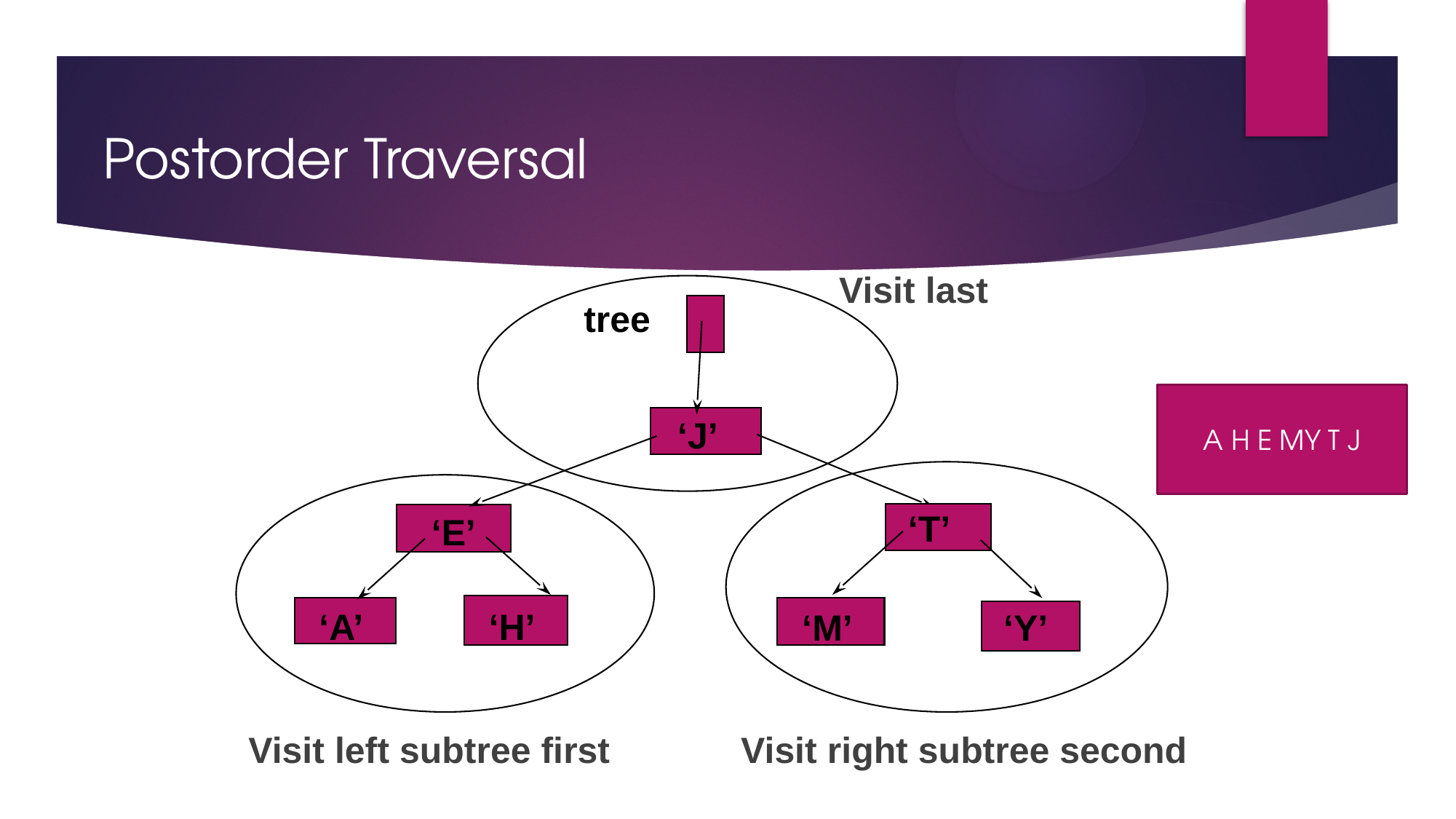

Postorder Traversal
Visit last

tree

A H E MY T J
‘J’

‘T’
 ‘E’

‘A’
‘H’
 ‘M’
‘Y’

Visit right subtree second
Visit left subtree first